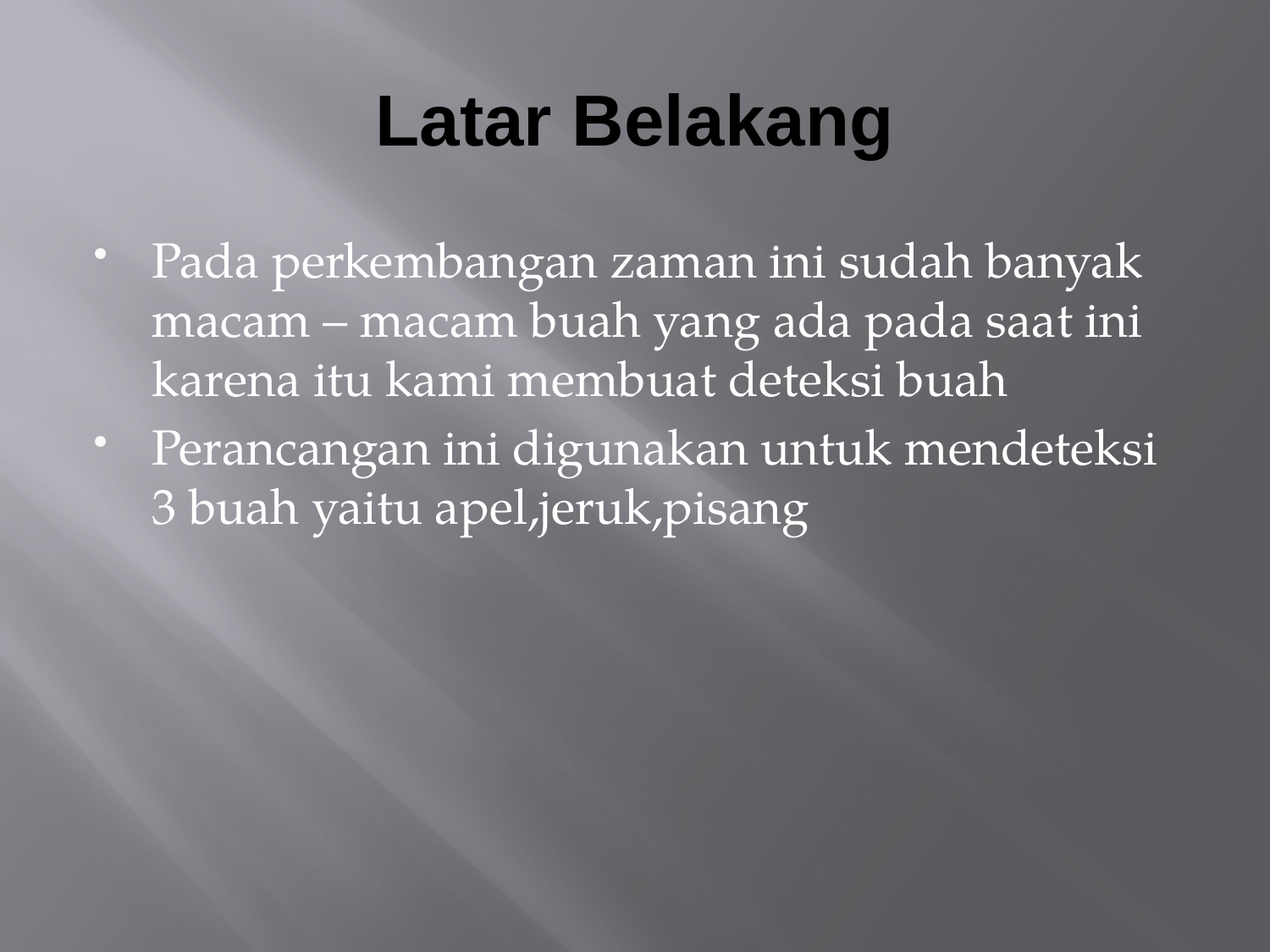

# Latar Belakang
Pada perkembangan zaman ini sudah banyak macam – macam buah yang ada pada saat ini karena itu kami membuat deteksi buah
Perancangan ini digunakan untuk mendeteksi 3 buah yaitu apel,jeruk,pisang